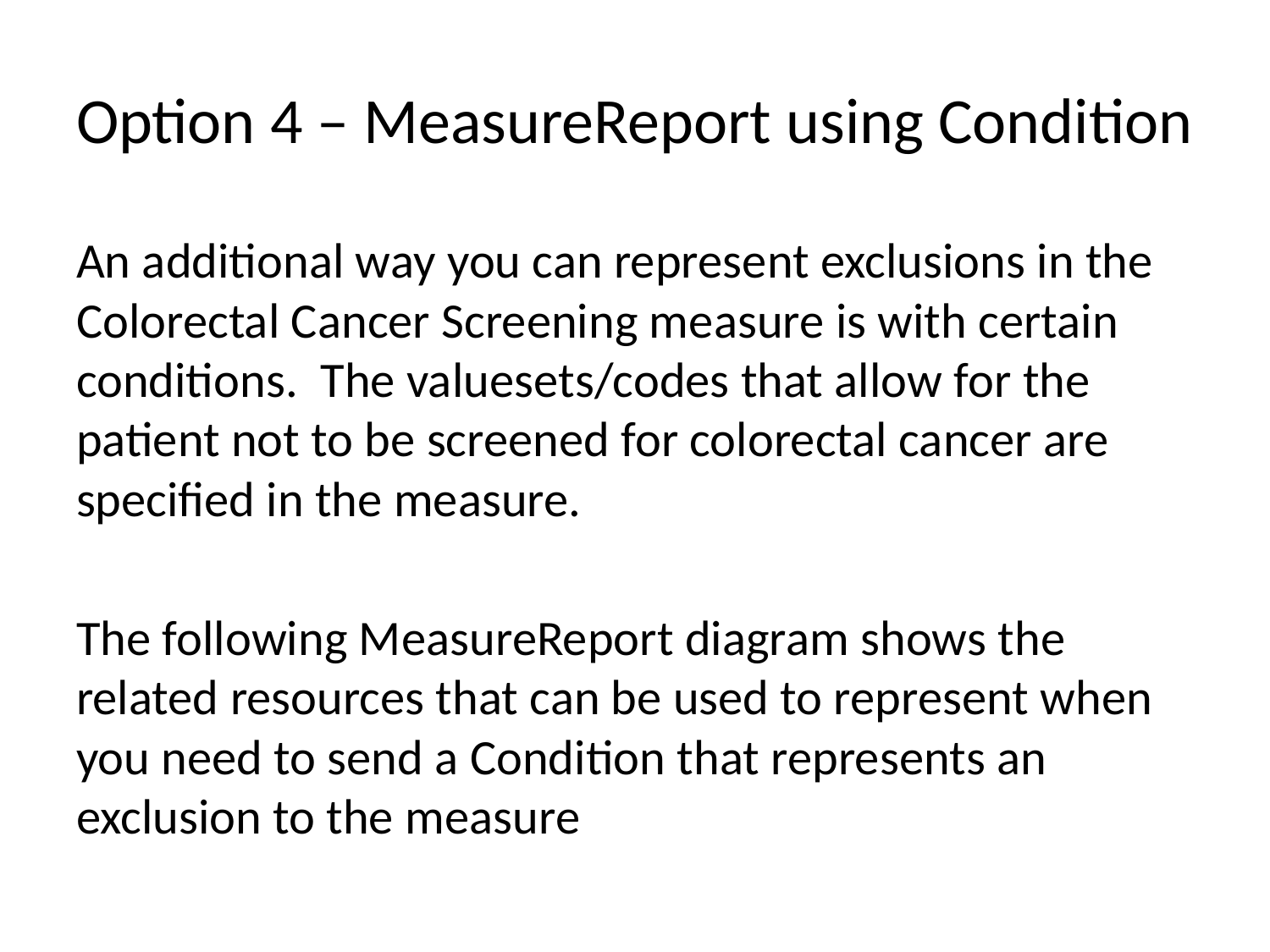

# Option 4 – MeasureReport using Condition
An additional way you can represent exclusions in the Colorectal Cancer Screening measure is with certain conditions.  The valuesets/codes that allow for the patient not to be screened for colorectal cancer are specified in the measure.

The following MeasureReport diagram shows the related resources that can be used to represent when you need to send a Condition that represents an exclusion to the measure